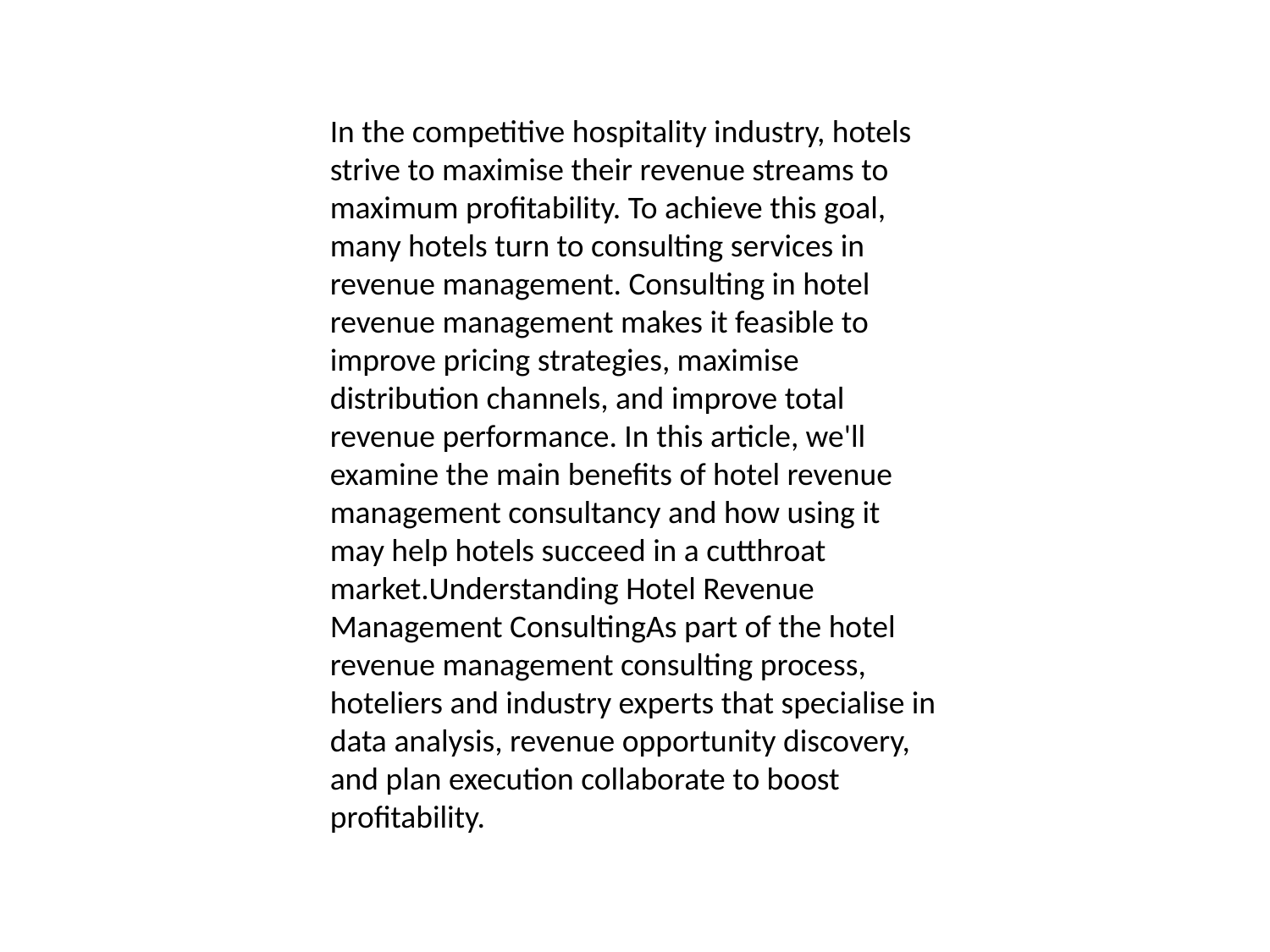

In the competitive hospitality industry, hotels strive to maximise their revenue streams to maximum profitability. To achieve this goal, many hotels turn to consulting services in revenue management. Consulting in hotel revenue management makes it feasible to improve pricing strategies, maximise distribution channels, and improve total revenue performance. In this article, we'll examine the main benefits of hotel revenue management consultancy and how using it may help hotels succeed in a cutthroat market.Understanding Hotel Revenue Management ConsultingAs part of the hotel revenue management consulting process, hoteliers and industry experts that specialise in data analysis, revenue opportunity discovery, and plan execution collaborate to boost profitability.